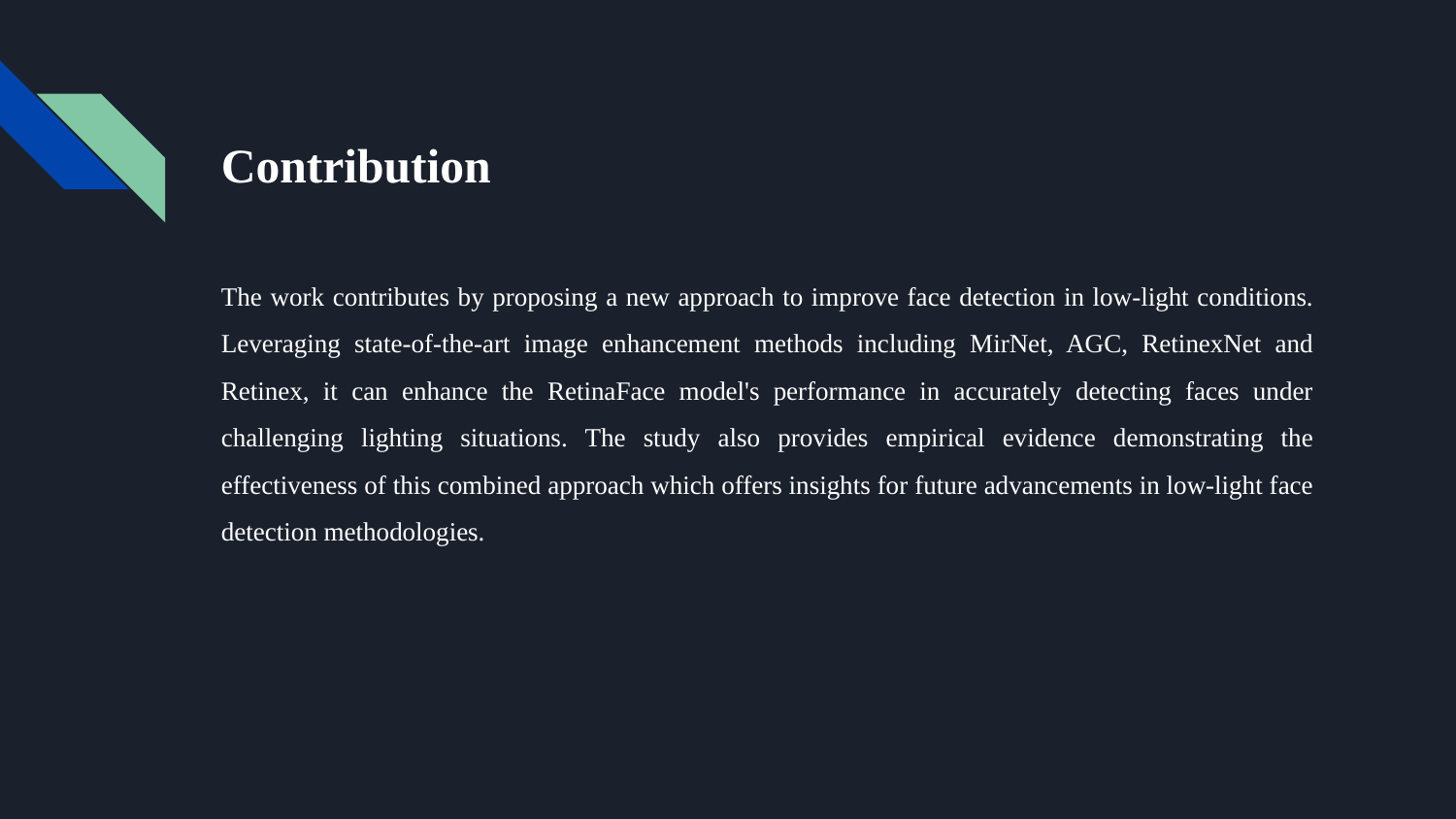

# Contribution
The work contributes by proposing a new approach to improve face detection in low-light conditions. Leveraging state-of-the-art image enhancement methods including MirNet, AGC, RetinexNet and Retinex, it can enhance the RetinaFace model's performance in accurately detecting faces under challenging lighting situations. The study also provides empirical evidence demonstrating the effectiveness of this combined approach which offers insights for future advancements in low-light face detection methodologies.